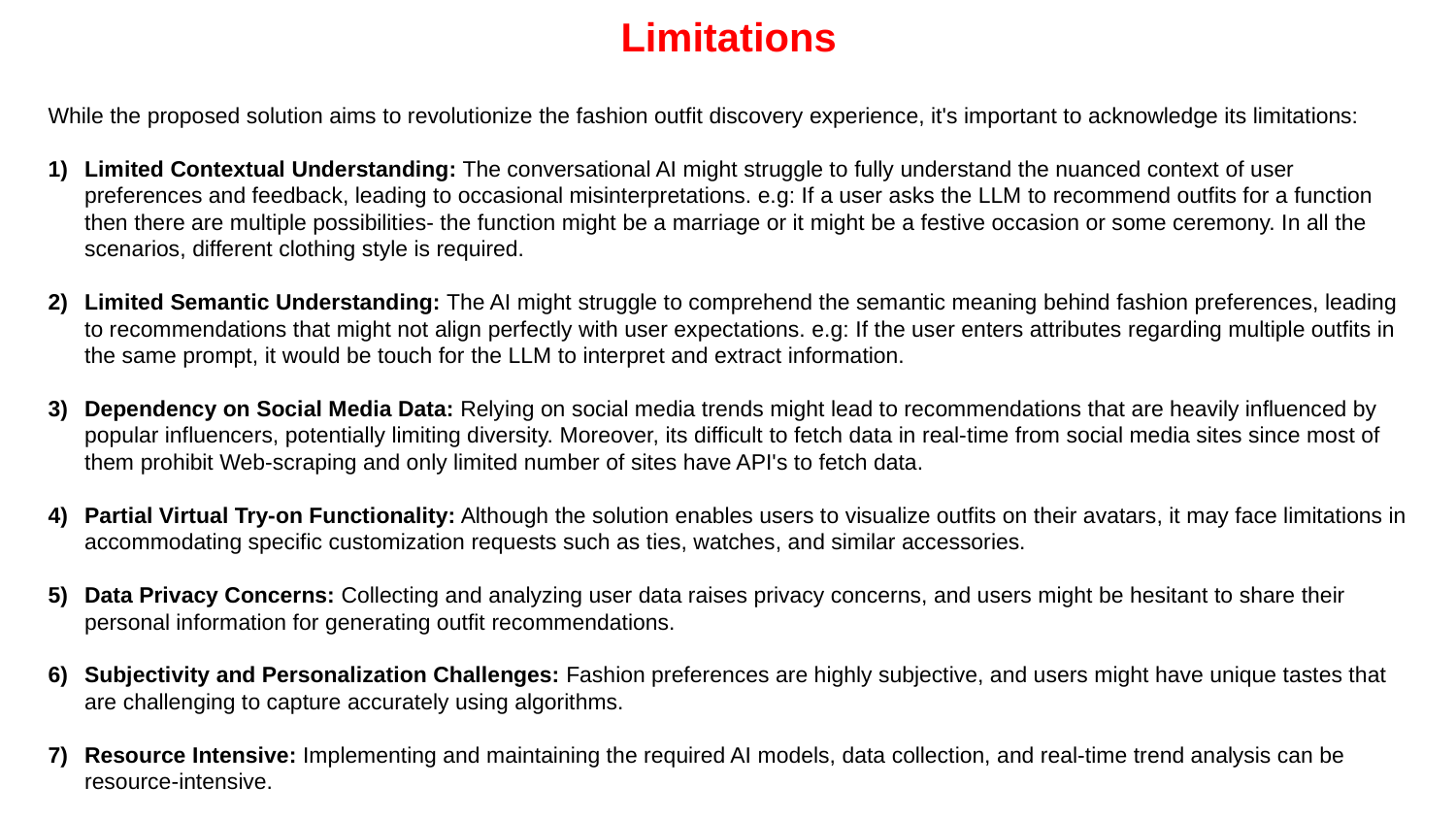

Limitations

While the proposed solution aims to revolutionize the fashion outfit discovery experience, it's important to acknowledge its limitations:

Limited Contextual Understanding: The conversational AI might struggle to fully understand the nuanced context of user preferences and feedback, leading to occasional misinterpretations. e.g: If a user asks the LLM to recommend outfits for a function then there are multiple possibilities- the function might be a marriage or it might be a festive occasion or some ceremony. In all the scenarios, different clothing style is required.

Limited Semantic Understanding: The AI might struggle to comprehend the semantic meaning behind fashion preferences, leading to recommendations that might not align perfectly with user expectations. e.g: If the user enters attributes regarding multiple outfits in the same prompt, it would be touch for the LLM to interpret and extract information.

Dependency on Social Media Data: Relying on social media trends might lead to recommendations that are heavily influenced by popular influencers, potentially limiting diversity. Moreover, its difficult to fetch data in real-time from social media sites since most of them prohibit Web-scraping and only limited number of sites have API's to fetch data.

Partial Virtual Try-on Functionality: Although the solution enables users to visualize outfits on their avatars, it may face limitations in accommodating specific customization requests such as ties, watches, and similar accessories.

Data Privacy Concerns: Collecting and analyzing user data raises privacy concerns, and users might be hesitant to share their personal information for generating outfit recommendations.

Subjectivity and Personalization Challenges: Fashion preferences are highly subjective, and users might have unique tastes that are challenging to capture accurately using algorithms.

Resource Intensive: Implementing and maintaining the required AI models, data collection, and real-time trend analysis can be resource-intensive.